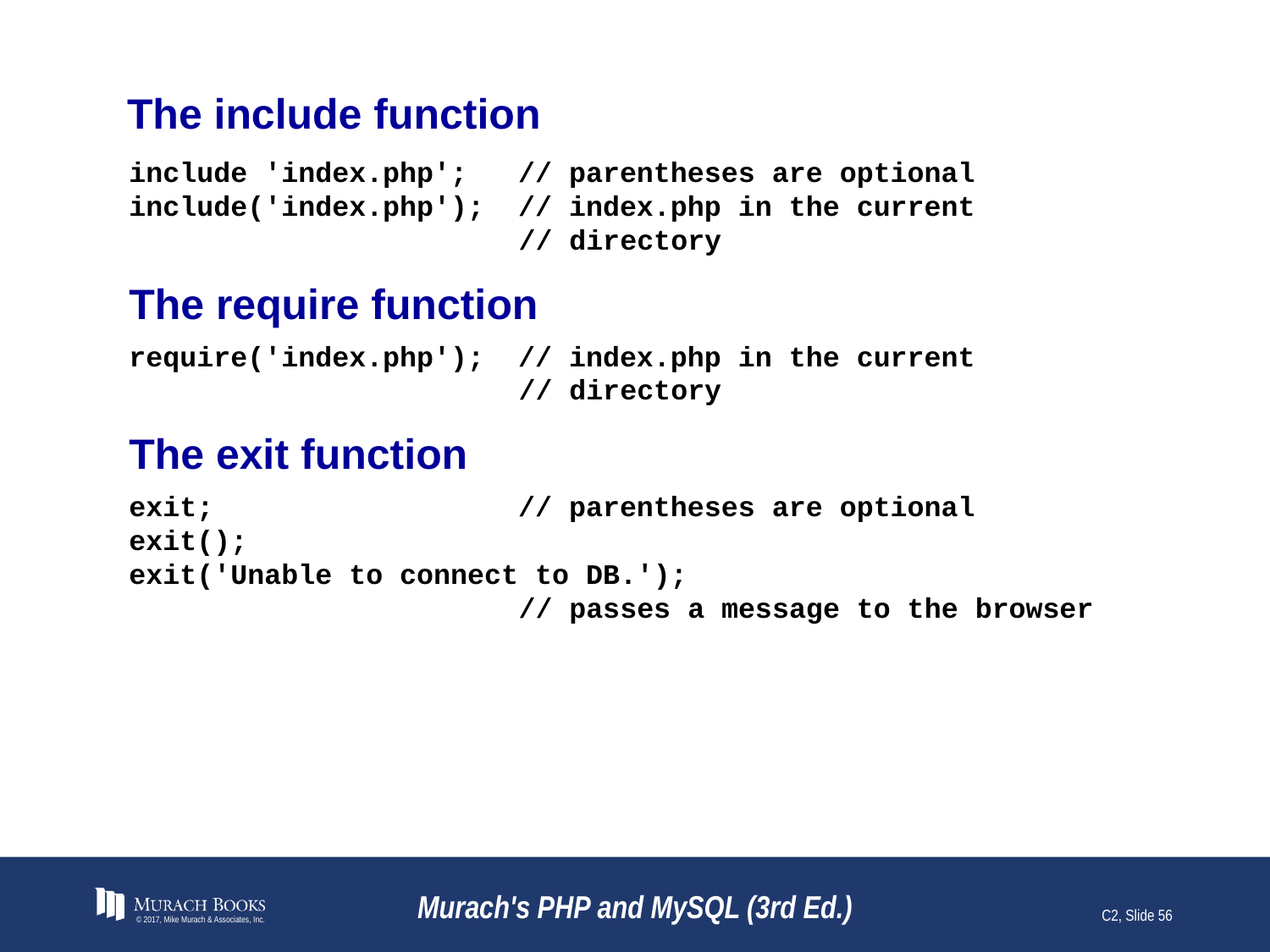

# The include function
include 'index.php';   // parentheses are optional
include('index.php');  // index.php in the current
                       // directory
The require function
require('index.php');  // index.php in the current
                       // directory
The exit function
exit;                  // parentheses are optional
exit();
exit('Unable to connect to DB.');
                       // passes a message to the browser

© 2017, Mike Murach & Associates, Inc.
Murach's PHP and MySQL (3rd Ed.)

C2, Slide 56